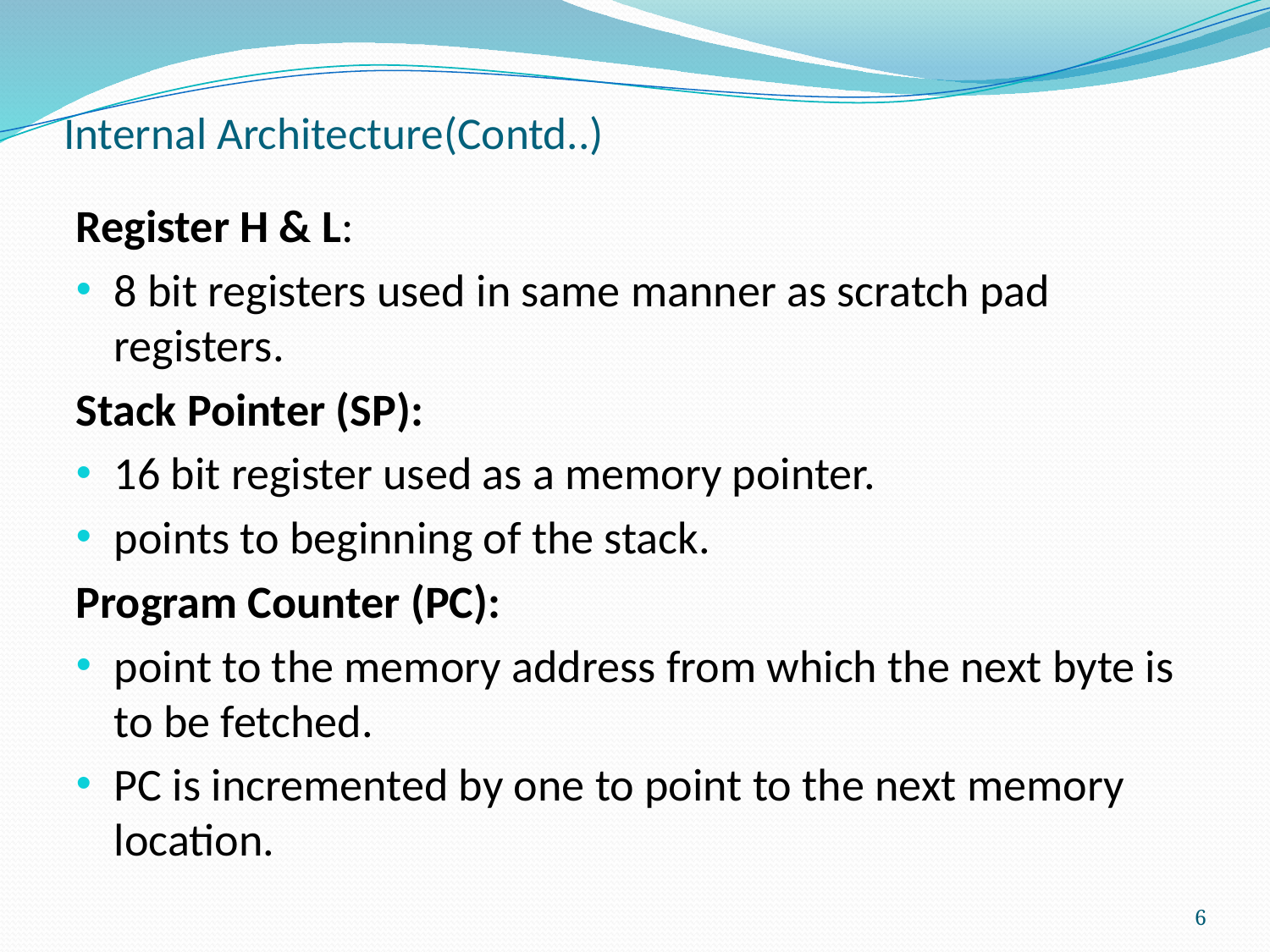

# Internal Architecture(Contd..)
Register H & L:
8 bit registers used in same manner as scratch pad registers.
Stack Pointer (SP):
16 bit register used as a memory pointer.
points to beginning of the stack.
Program Counter (PC):
point to the memory address from which the next byte is to be fetched.
PC is incremented by one to point to the next memory location.
6